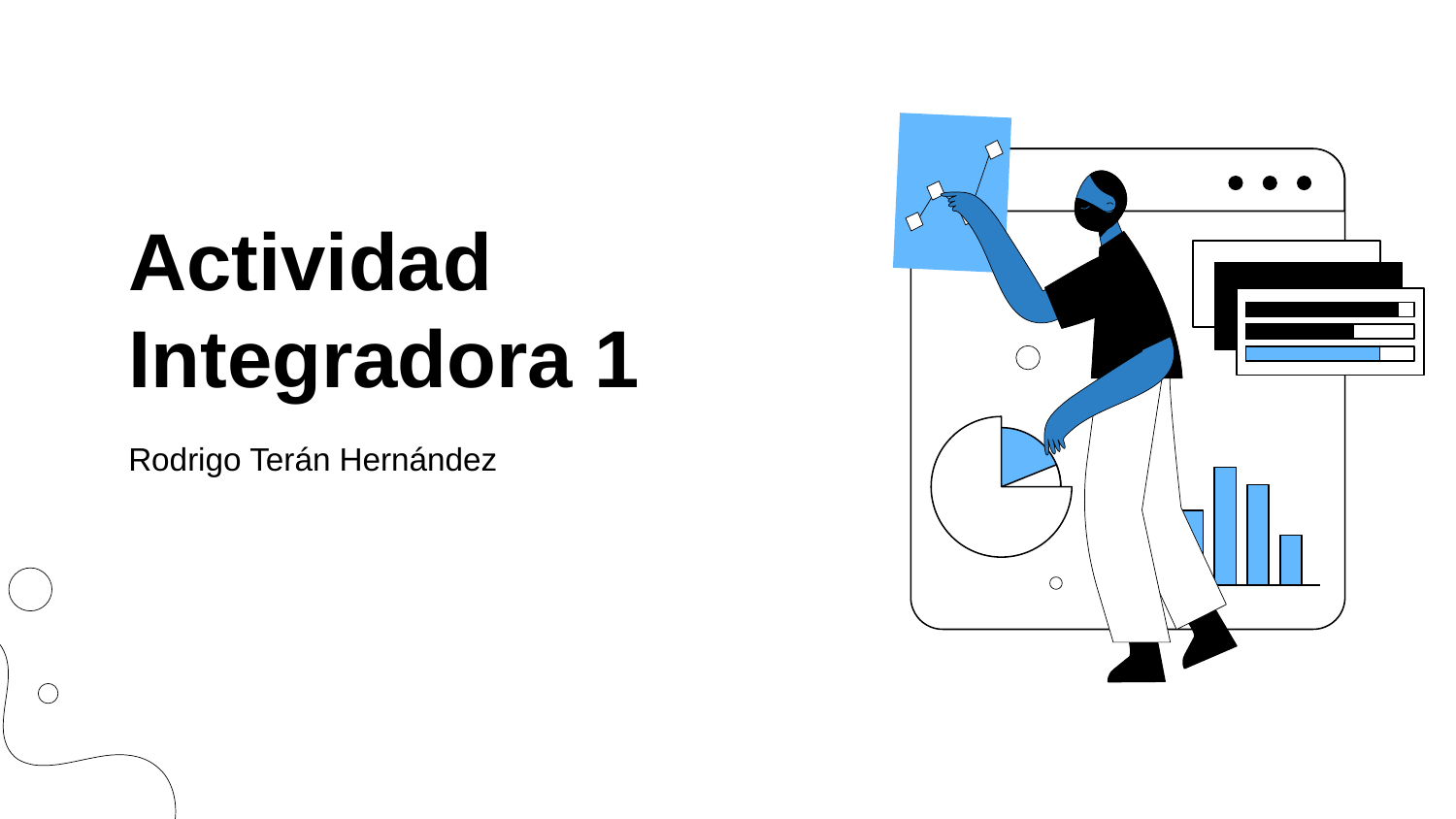

# Actividad Integradora 1
Rodrigo Terán Hernández